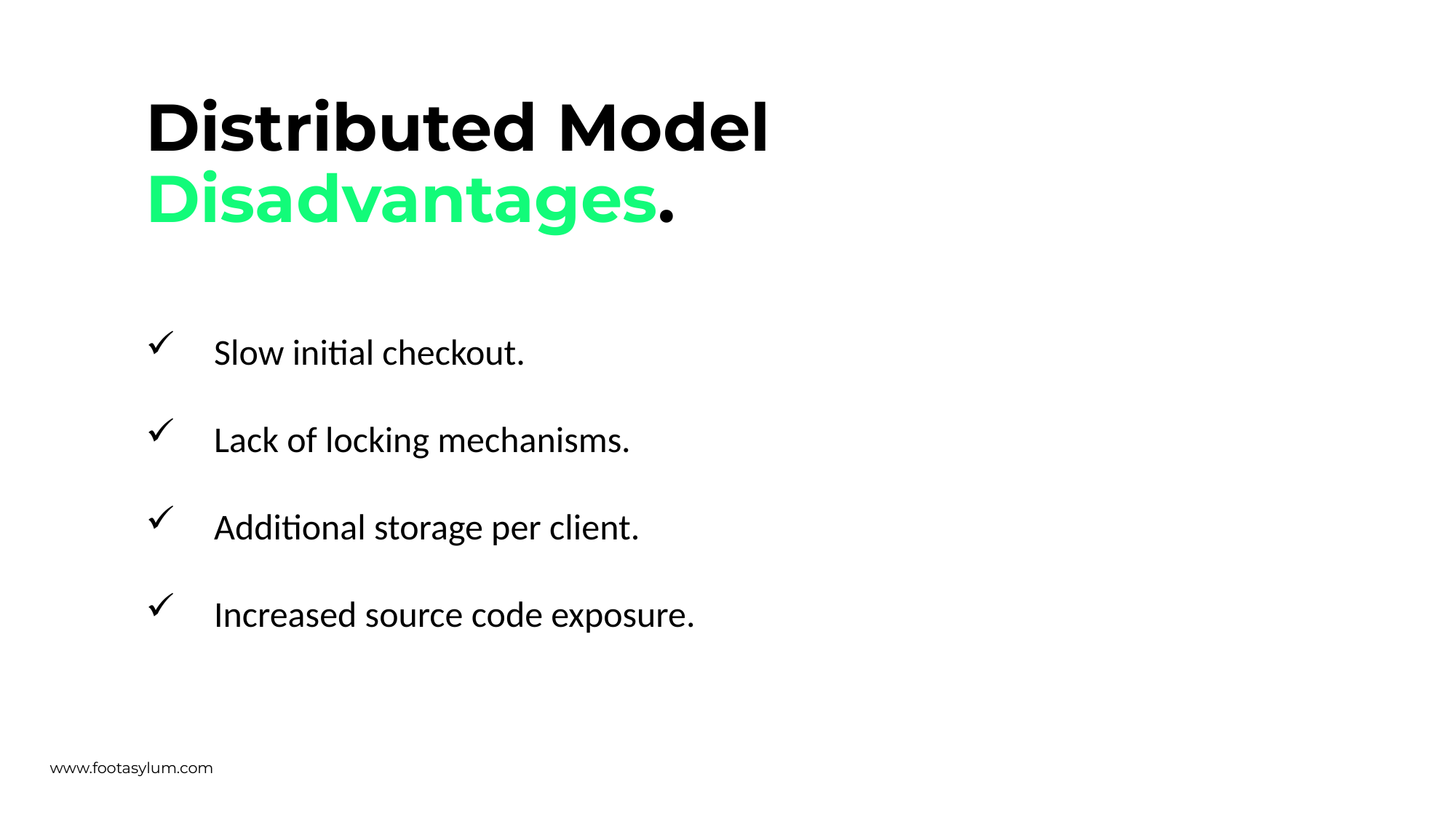

Distributed Model
Disadvantages.
Slow initial checkout.
Lack of locking mechanisms.
Additional storage per client.
Increased source code exposure.
www.footasylum.com